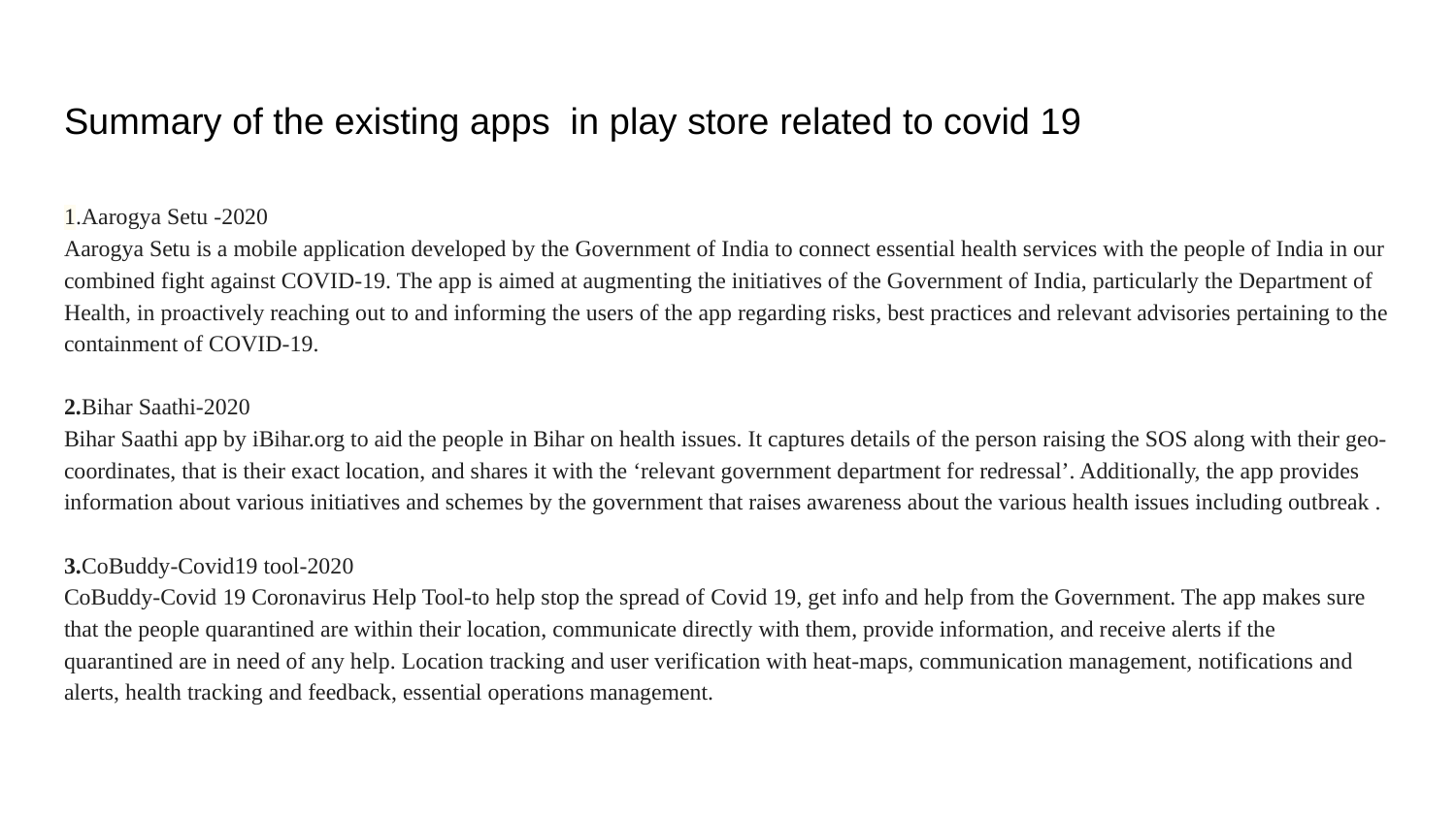

# Summary of the existing apps  in play store related to covid 19
1.Aarogya Setu -2020
Aarogya Setu is a mobile application developed by the Government of India to connect essential health services with the people of India in our combined fight against COVID-19. The app is aimed at augmenting the initiatives of the Government of India, particularly the Department of Health, in proactively reaching out to and informing the users of the app regarding risks, best practices and relevant advisories pertaining to the containment of COVID-19.

2.Bihar Saathi-2020
Bihar Saathi app by iBihar.org to aid the people in Bihar on health issues. It captures details of the person raising the SOS along with their geo-coordinates, that is their exact location, and shares it with the ‘relevant government department for redressal’. Additionally, the app provides information about various initiatives and schemes by the government that raises awareness about the various health issues including outbreak .

3.CoBuddy-Covid19 tool-2020
CoBuddy-Covid 19 Coronavirus Help Tool-to help stop the spread of Covid 19, get info and help from the Government. The app makes sure that the people quarantined are within their location, communicate directly with them, provide information, and receive alerts if the quarantined are in need of any help. Location tracking and user verification with heat-maps, communication management, notifications and alerts, health tracking and feedback, essential operations management.